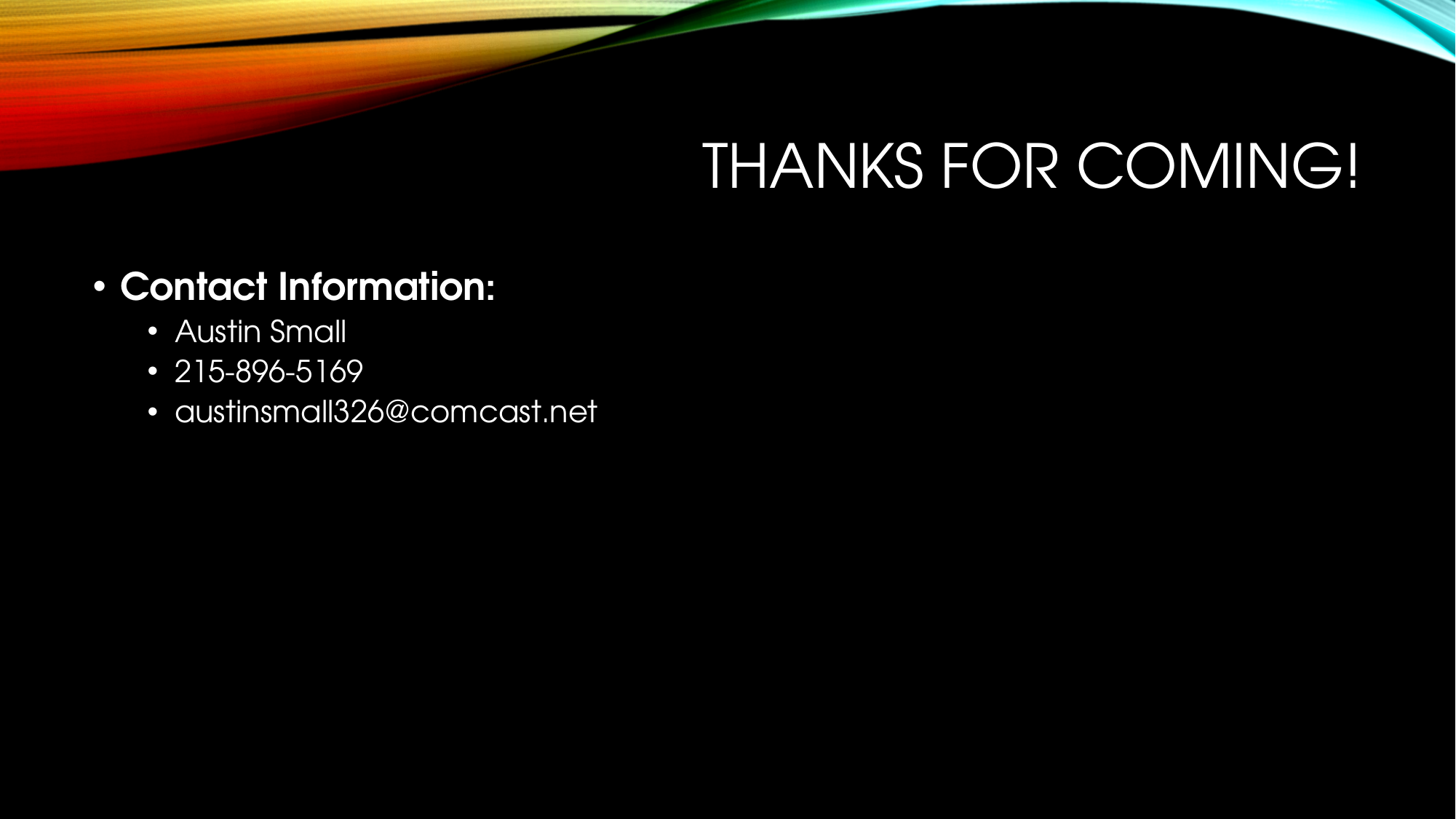

# Thanks For coming!
Contact Information:
Austin Small
215-896-5169
austinsmall326@comcast.net